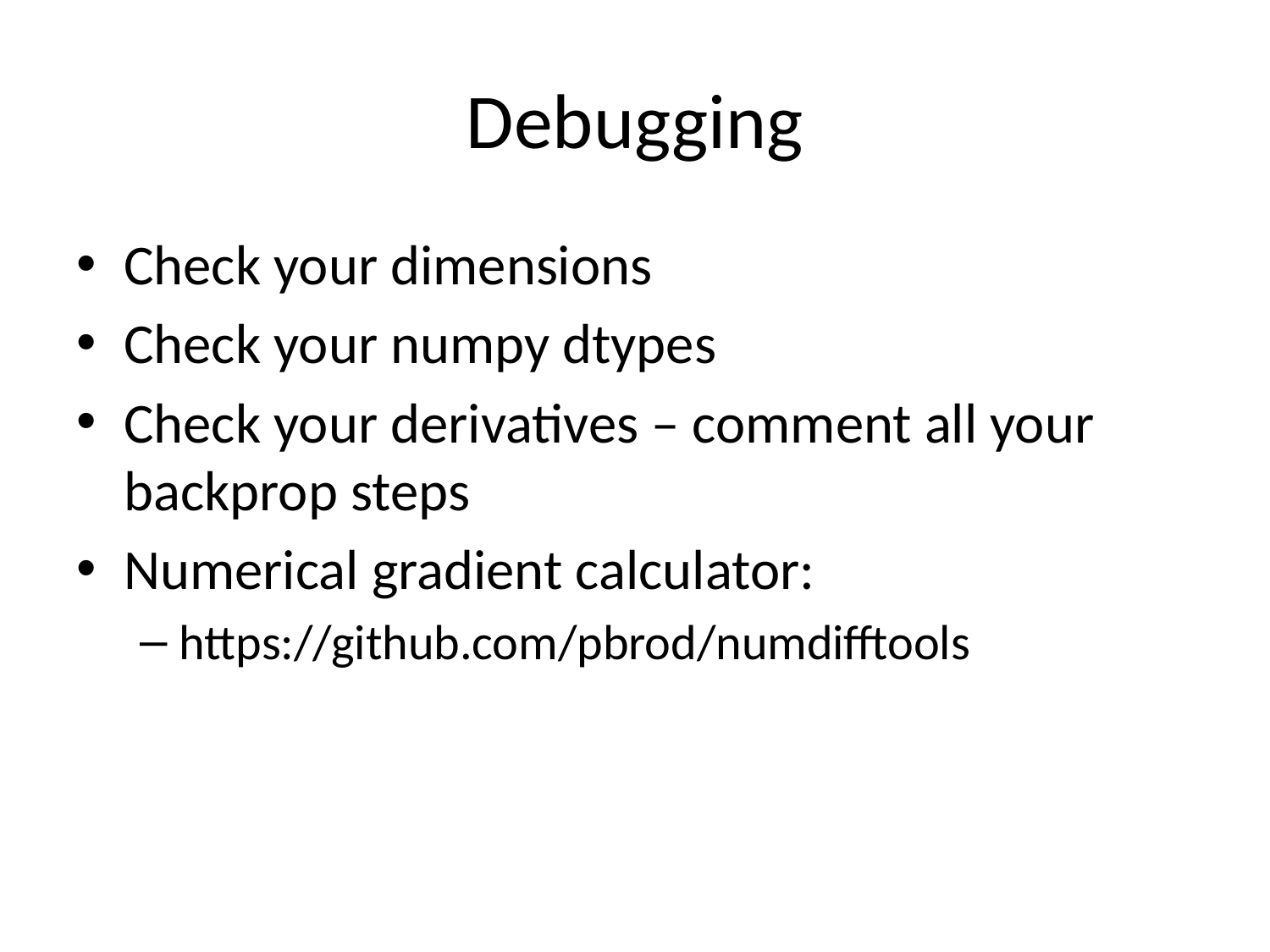

# Debugging
Check your dimensions
Check your numpy dtypes
Check your derivatives – comment all your backprop steps
Numerical gradient calculator:
https://github.com/pbrod/numdifftools